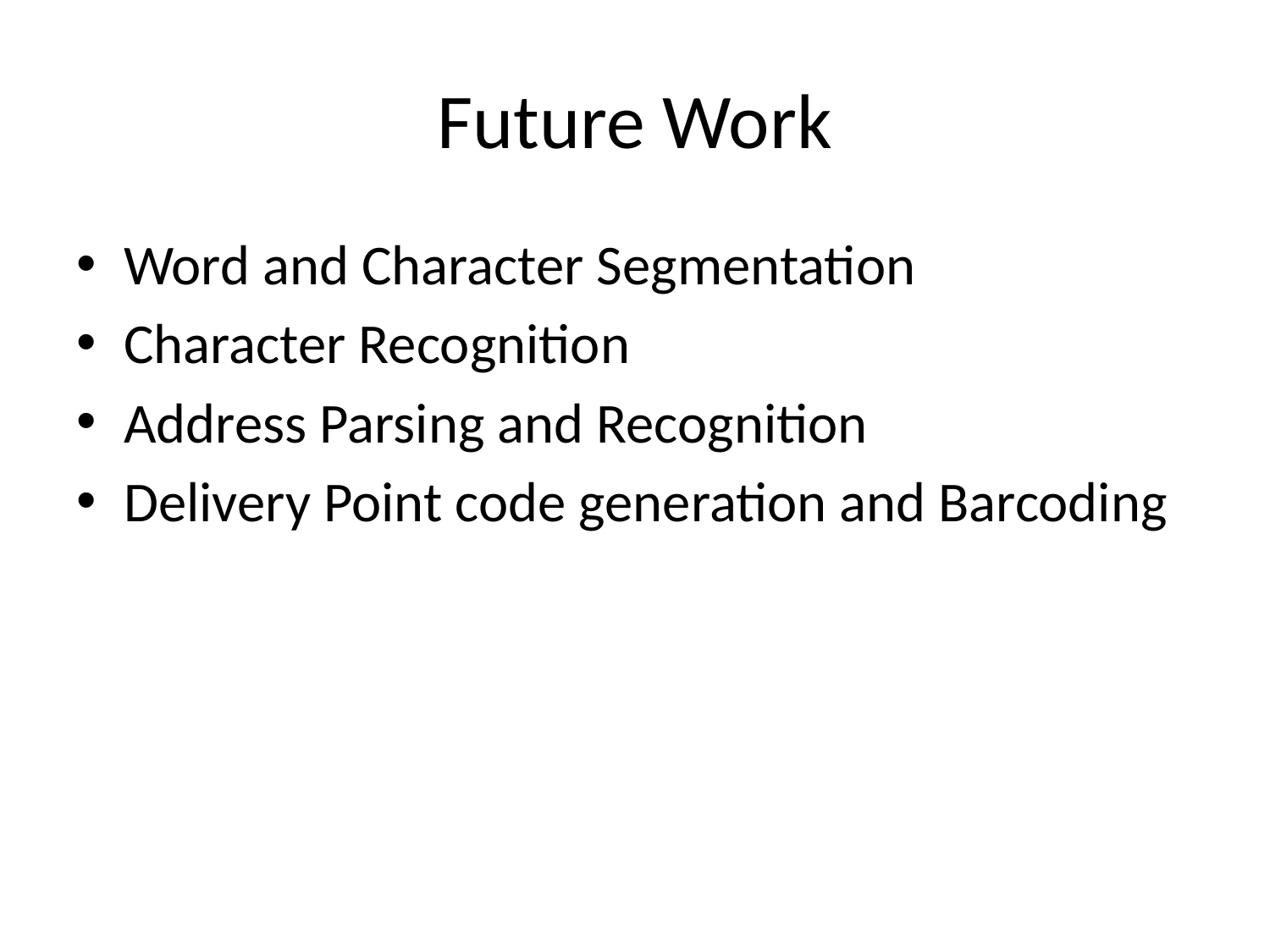

# Future Work
Word and Character Segmentation
Character Recognition
Address Parsing and Recognition
Delivery Point code generation and Barcoding